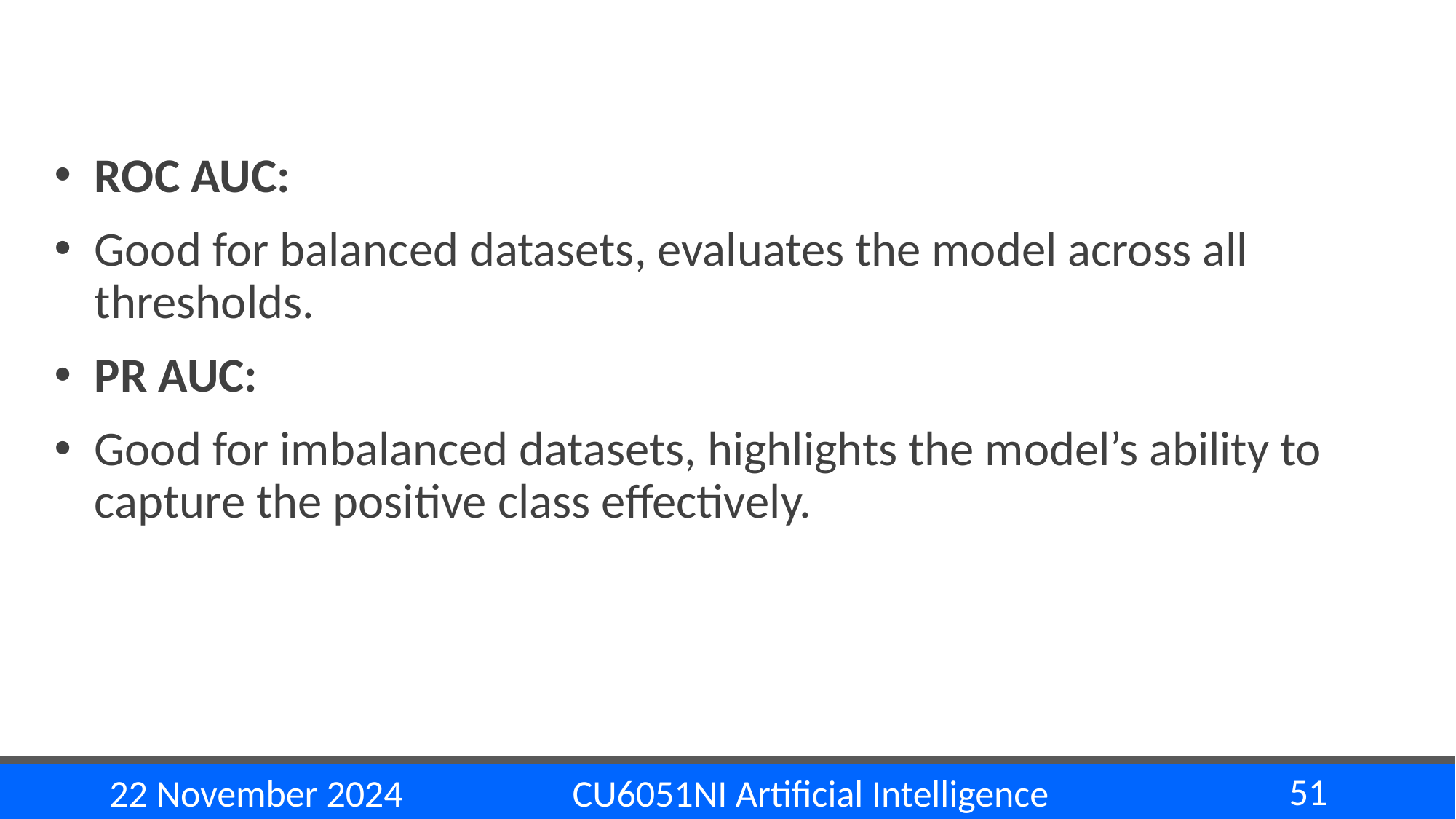

#
ROC AUC:
Good for balanced datasets, evaluates the model across all thresholds.
PR AUC:
Good for imbalanced datasets, highlights the model’s ability to capture the positive class effectively.

51
CU6051NI Artificial Intelligence
22 November 2024